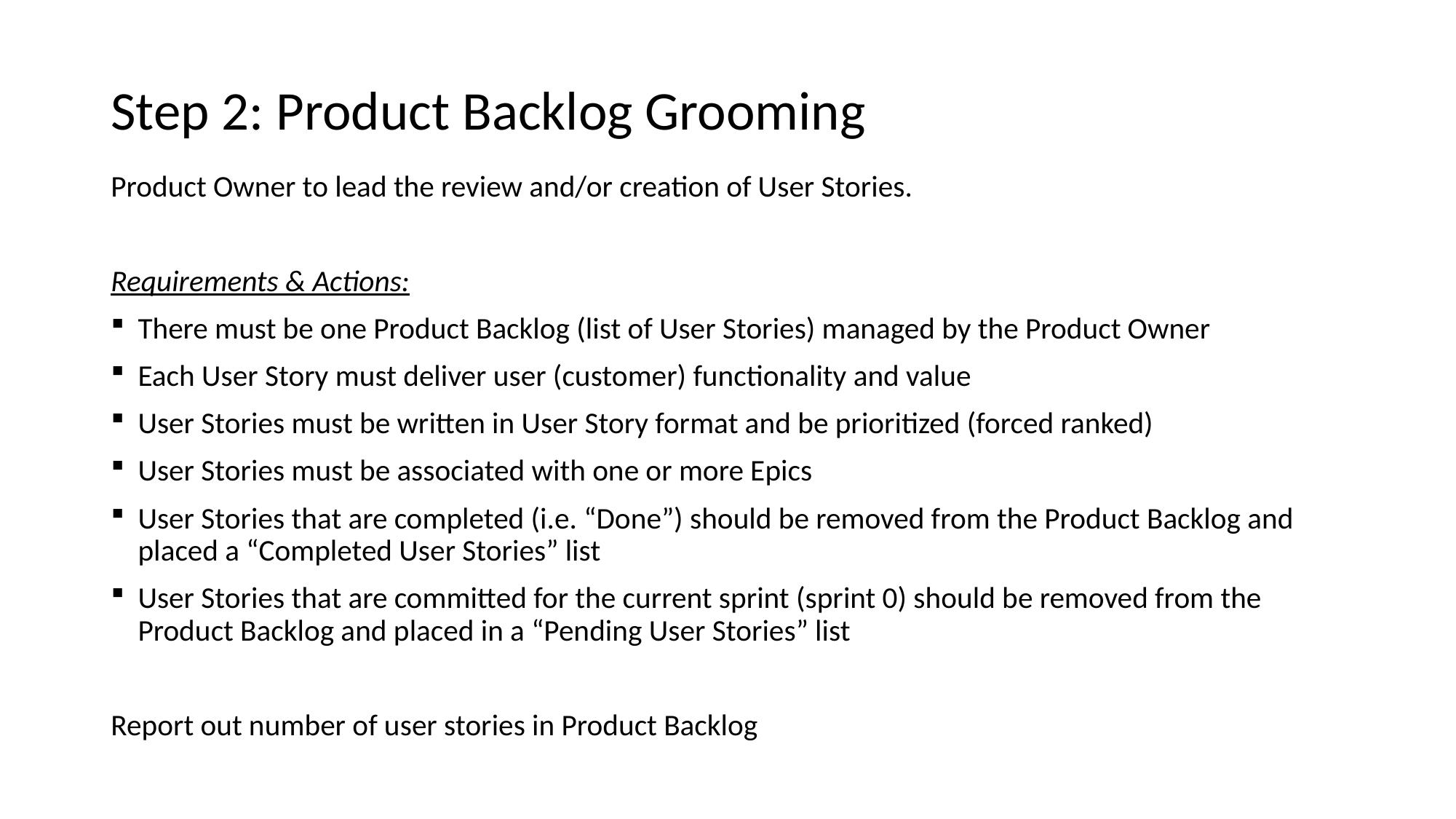

# Step 2: Product Backlog Grooming
Product Owner to lead the review and/or creation of User Stories.

Requirements & Actions:
There must be one Product Backlog (list of User Stories) managed by the Product Owner
Each User Story must deliver user (customer) functionality and value
User Stories must be written in User Story format and be prioritized (forced ranked)
User Stories must be associated with one or more Epics
User Stories that are completed (i.e. “Done”) should be removed from the Product Backlog and placed a “Completed User Stories” list
User Stories that are committed for the current sprint (sprint 0) should be removed from the Product Backlog and placed in a “Pending User Stories” list

Report out number of user stories in Product Backlog